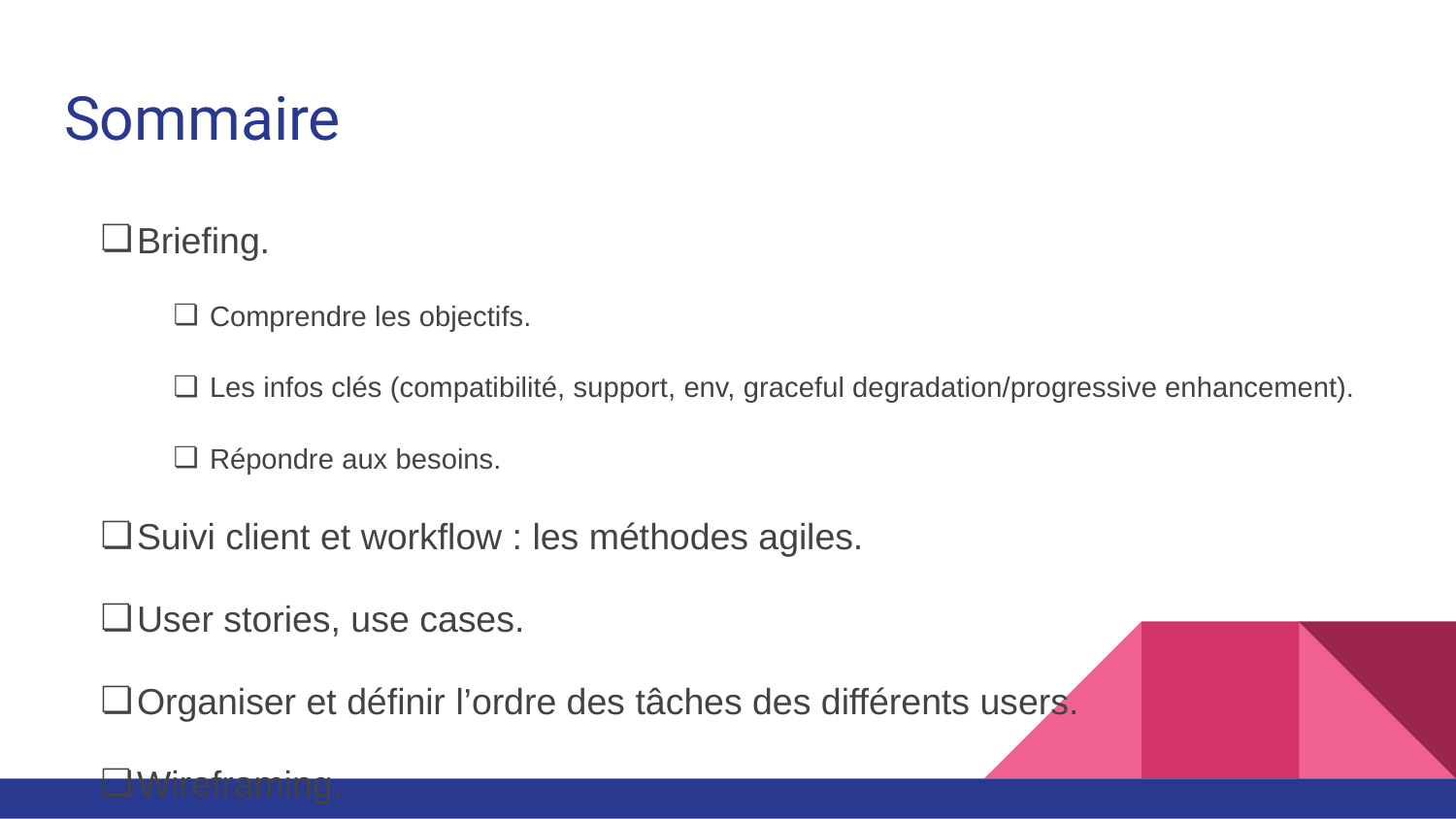

# Sommaire
Briefing.
Comprendre les objectifs.
Les infos clés (compatibilité, support, env, graceful degradation/progressive enhancement).
Répondre aux besoins.
Suivi client et workflow : les méthodes agiles.
User stories, use cases.
Organiser et définir l’ordre des tâches des différents users.
Wireframing.